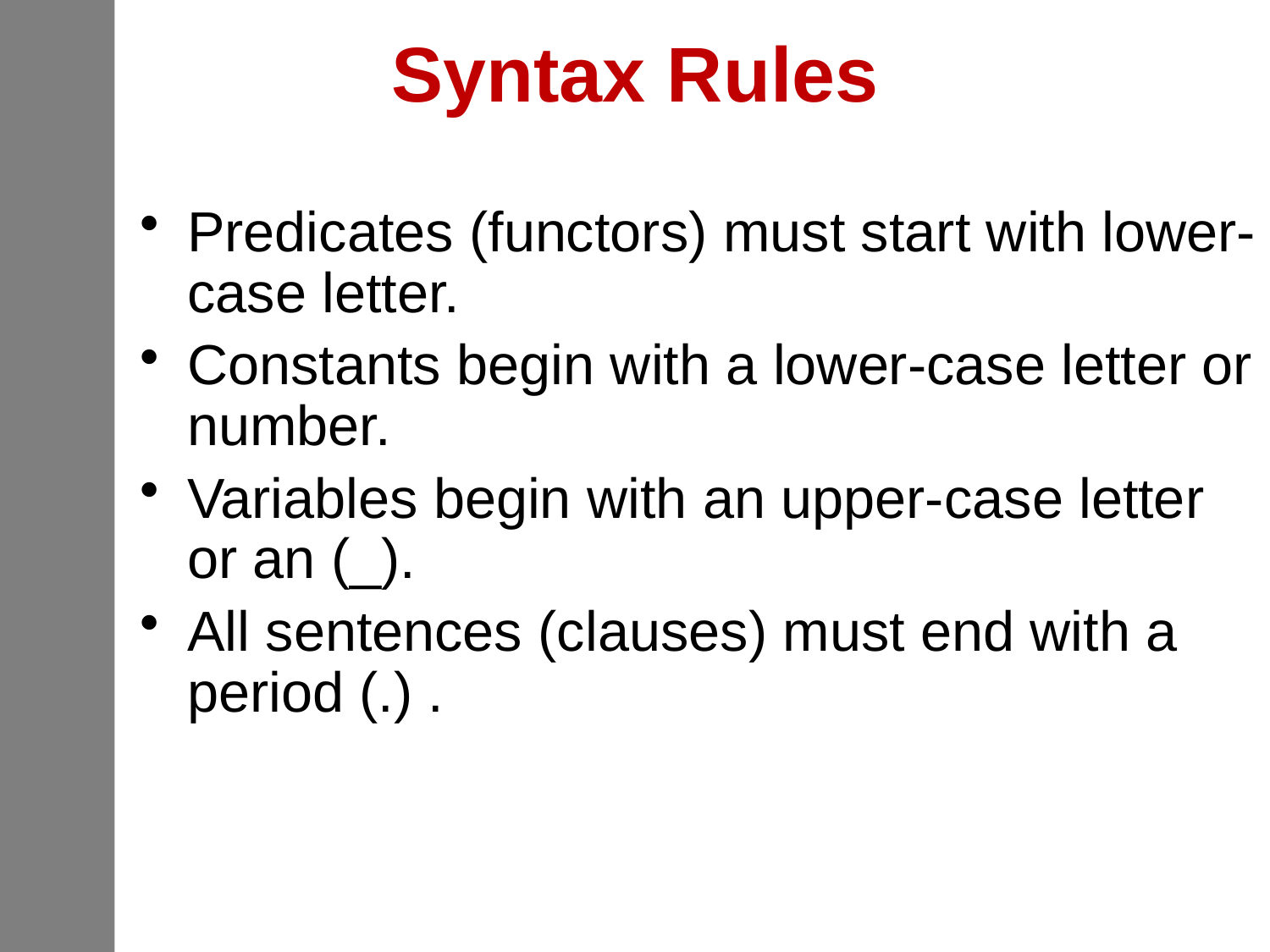

# Syntax Rules
Predicates (functors) must start with lower-case letter.
Constants begin with a lower-case letter or number.
Variables begin with an upper-case letter or an (_).
All sentences (clauses) must end with a period (.) .